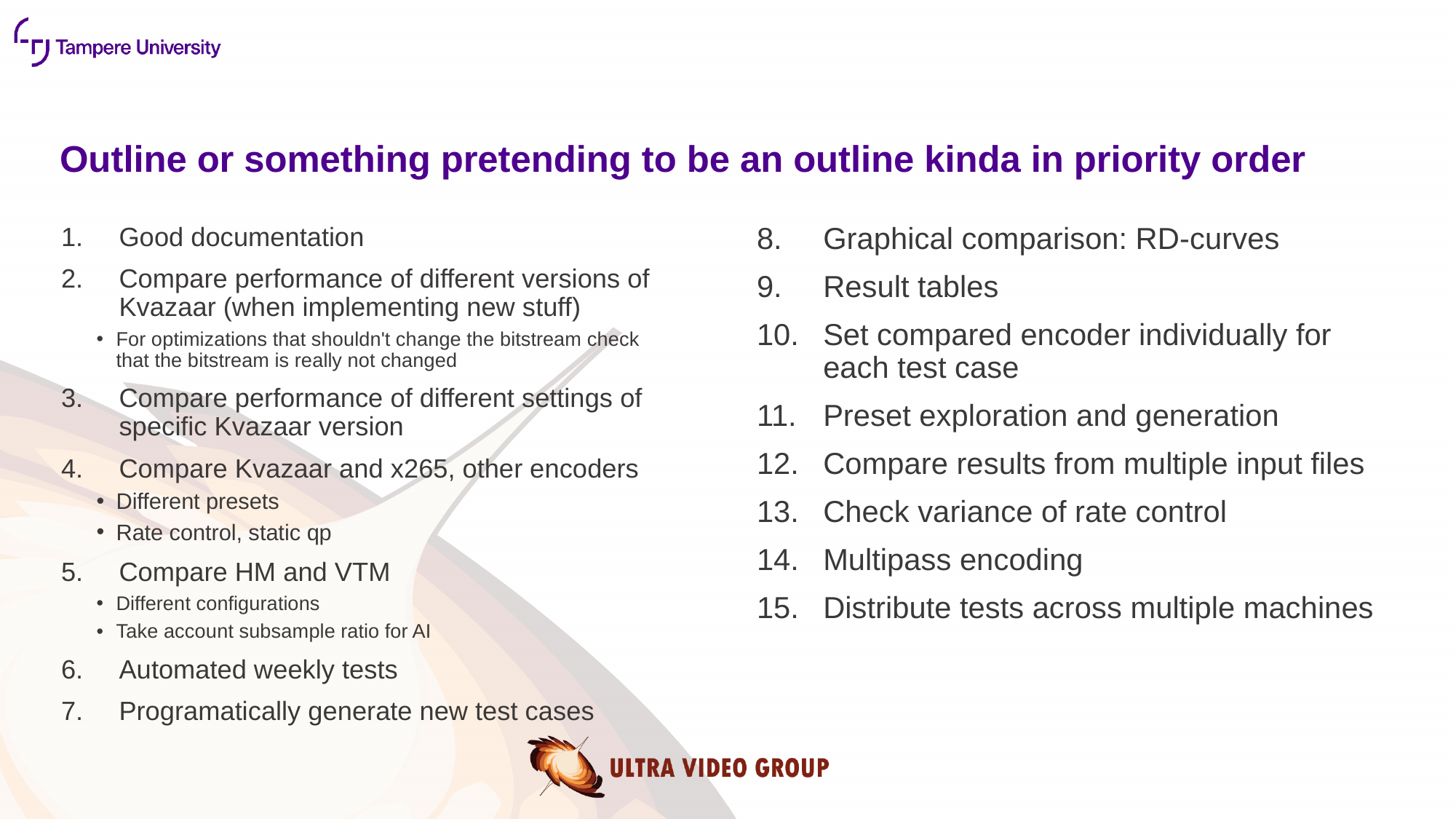

# Outline or something pretending to be an outline kinda in priority order
Good documentation
Compare performance of different versions of Kvazaar (when implementing new stuff)
For optimizations that shouldn't change the bitstream check that the bitstream is really not changed
Compare performance of different settings of specific Kvazaar version
Compare Kvazaar and x265, other encoders
Different presets
Rate control, static qp
Compare HM and VTM
Different configurations
Take account subsample ratio for AI
Automated weekly tests
Programatically generate new test cases
Graphical comparison: RD-curves
Result tables
Set compared encoder individually for each test case
Preset exploration and generation
Compare results from multiple input files
Check variance of rate control
Multipass encoding
Distribute tests across multiple machines